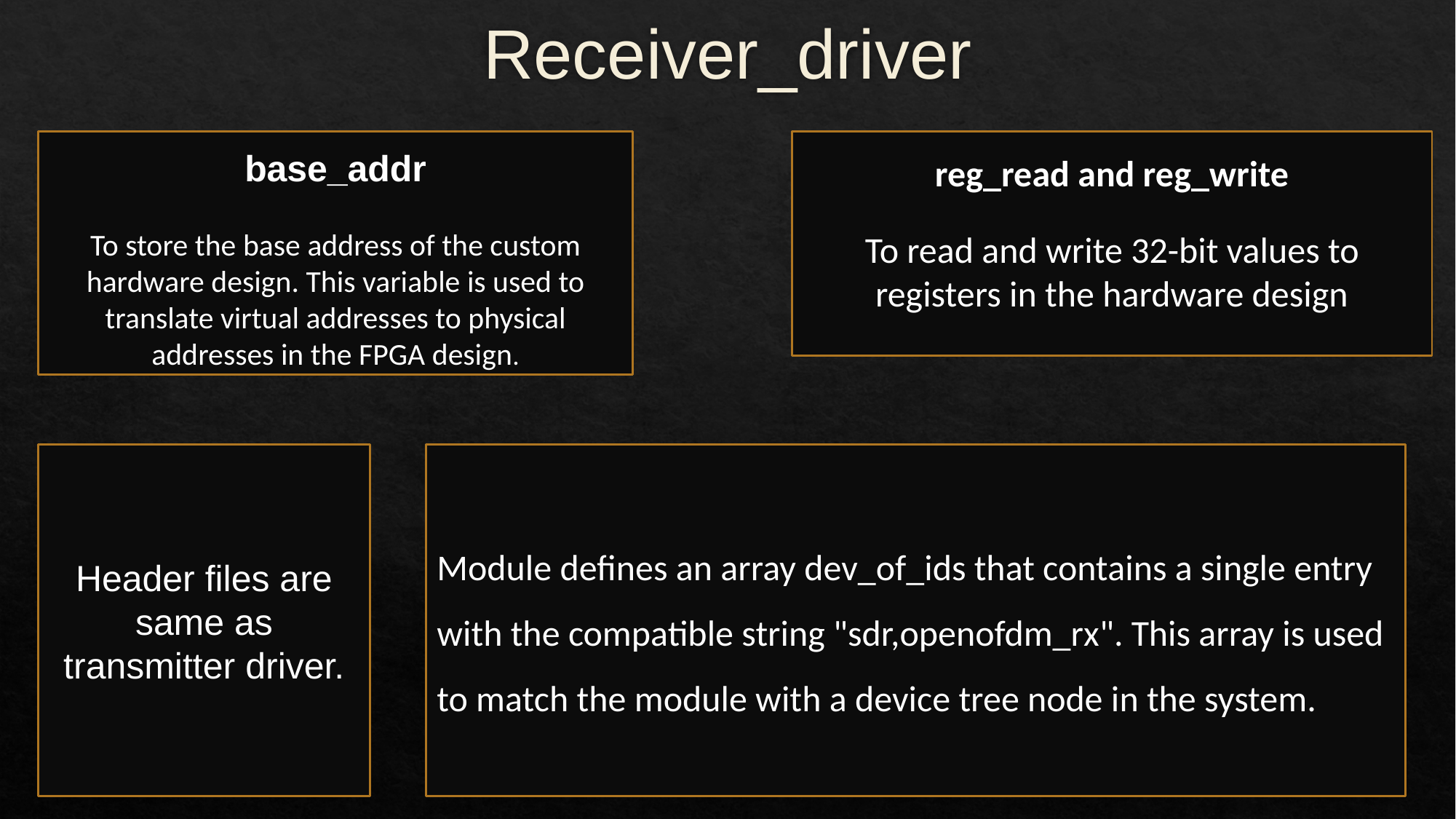

# Receiver_driver

base_addr

To store the base address of the custom hardware design. This variable is used to translate virtual addresses to physical addresses in the FPGA design.

reg_read and reg_write

To read and write 32-bit values to registers in the hardware design

Header files are same as transmitter driver.
Module defines an array dev_of_ids that contains a single entry with the compatible string "sdr,openofdm_rx". This array is used to match the module with a device tree node in the system.